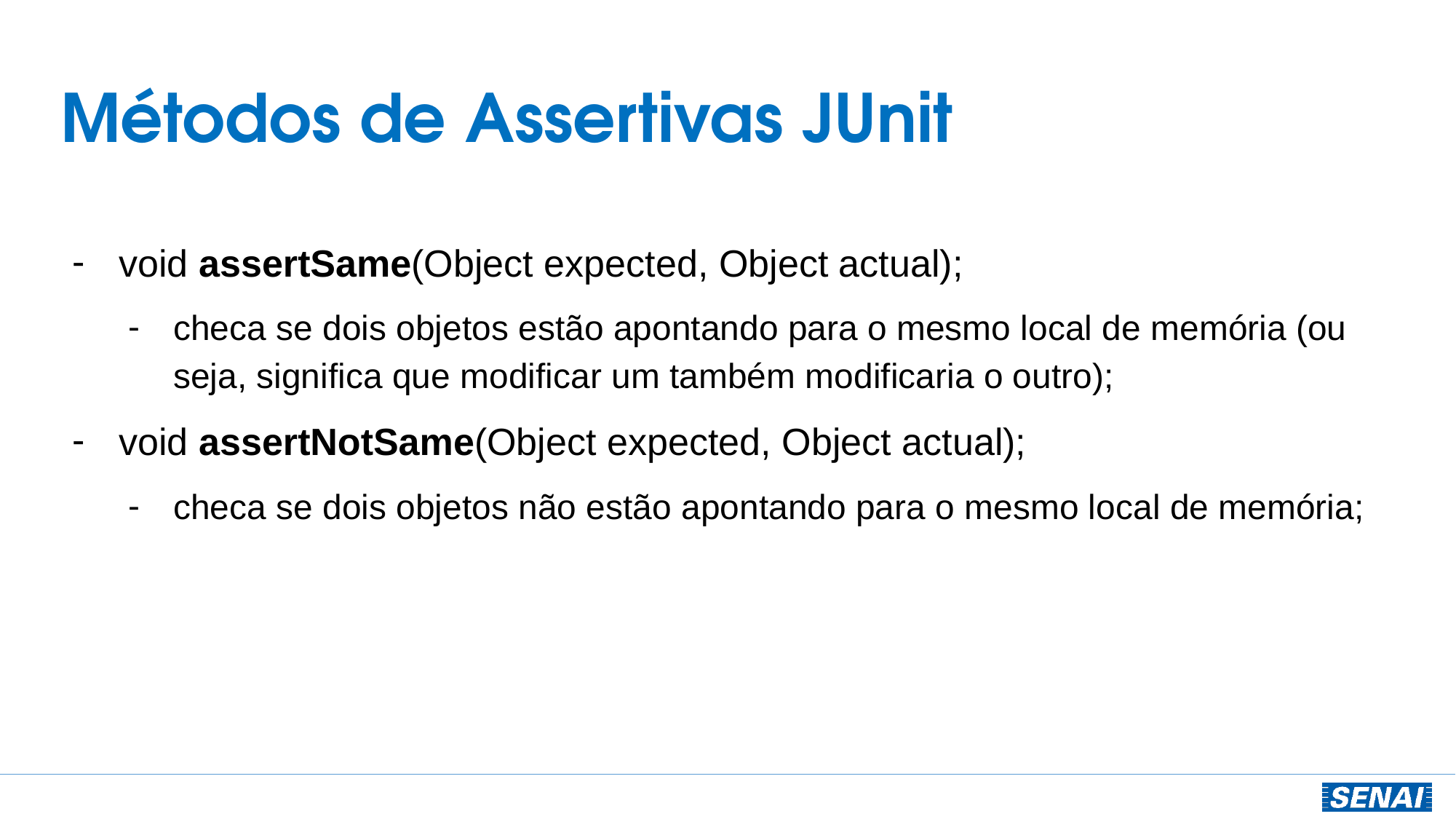

# Métodos de Assertivas JUnit
void assertSame(Object expected, Object actual);
checa se dois objetos estão apontando para o mesmo local de memória (ou seja, significa que modificar um também modificaria o outro);
void assertNotSame(Object expected, Object actual);
checa se dois objetos não estão apontando para o mesmo local de memória;